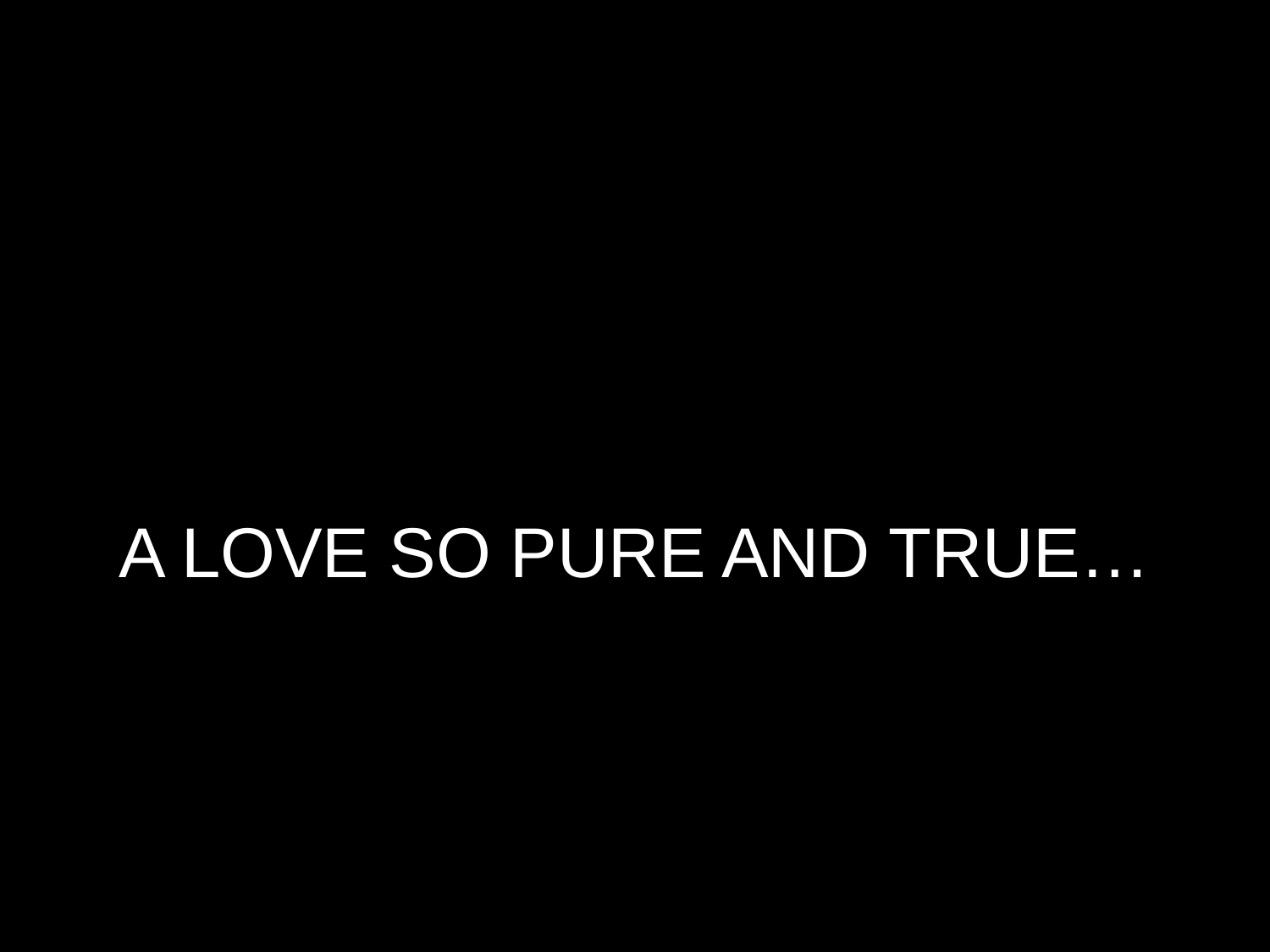

# A LOVE SO PURE AND TRUE…